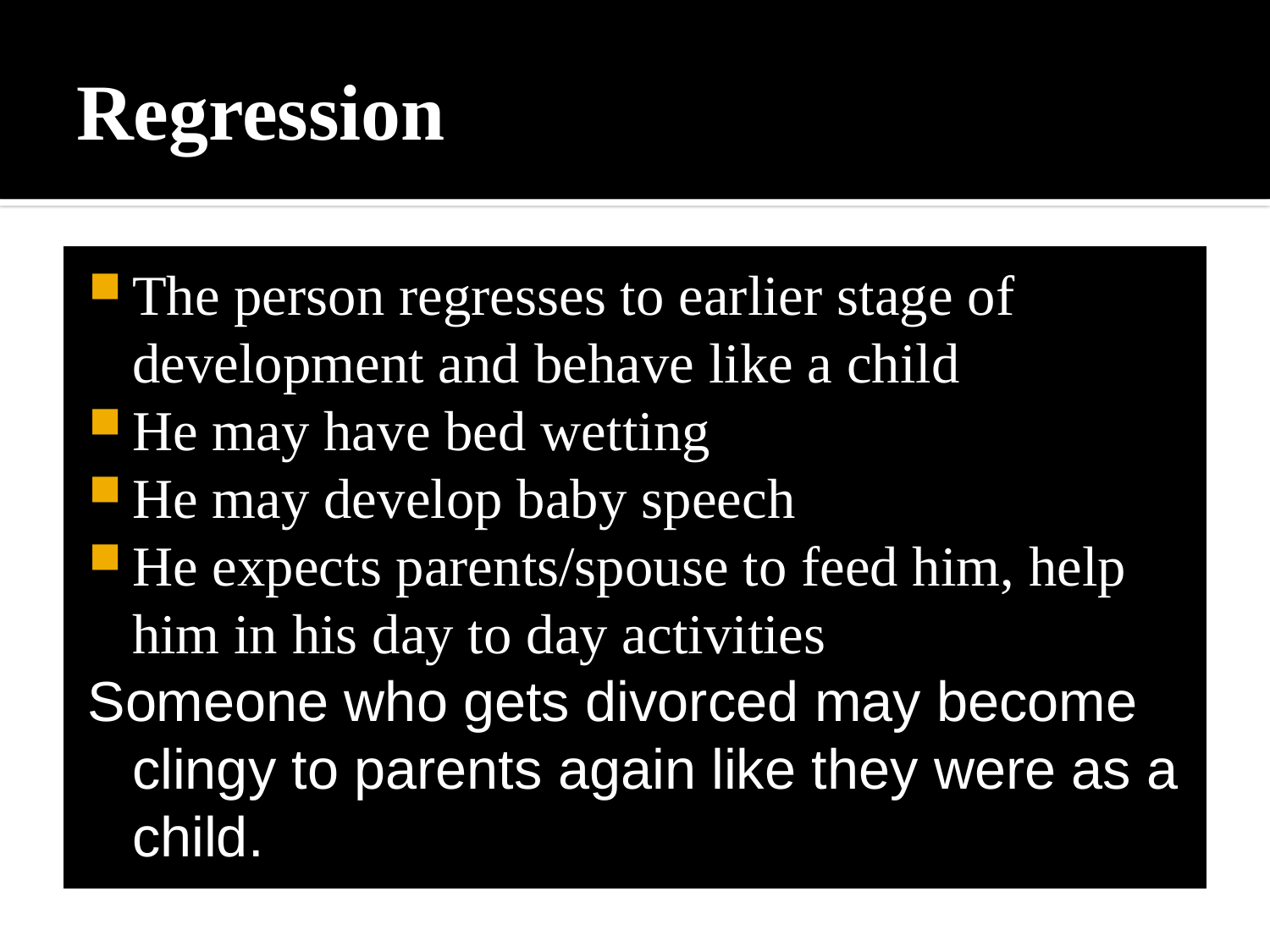

# Regression
The person regresses to earlier stage of development and behave like a child
He may have bed wetting
He may develop baby speech
He expects parents/spouse to feed him, help him in his day to day activities
Someone who gets divorced may become clingy to parents again like they were as a child.